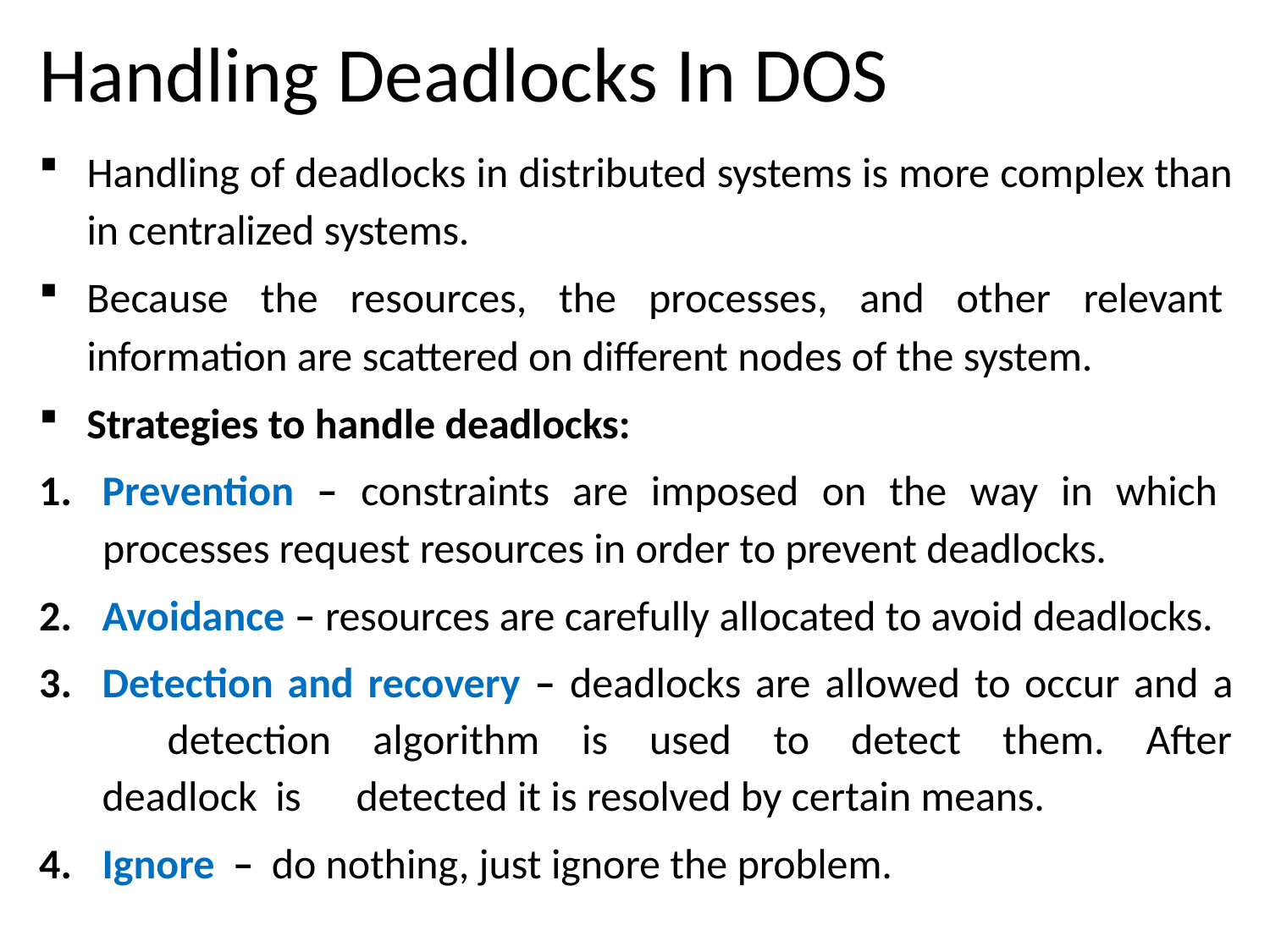

# Handling Deadlocks In DOS
Handling of deadlocks in distributed systems is more complex than in centralized systems.
Because  the  resources,  the  processes,  and  other  relevant
information are scattered on different nodes of the system.
Strategies to handle deadlocks:
Prevention  –  constraints  are  imposed  on  the  way  in  which
processes request resources in order to prevent deadlocks.
Avoidance – resources are carefully allocated to avoid deadlocks.
Detection and recovery – deadlocks are allowed to occur and a 	detection algorithm is used to detect them. After deadlock is 	detected it is resolved by certain means.
Ignore – do nothing, just ignore the problem.